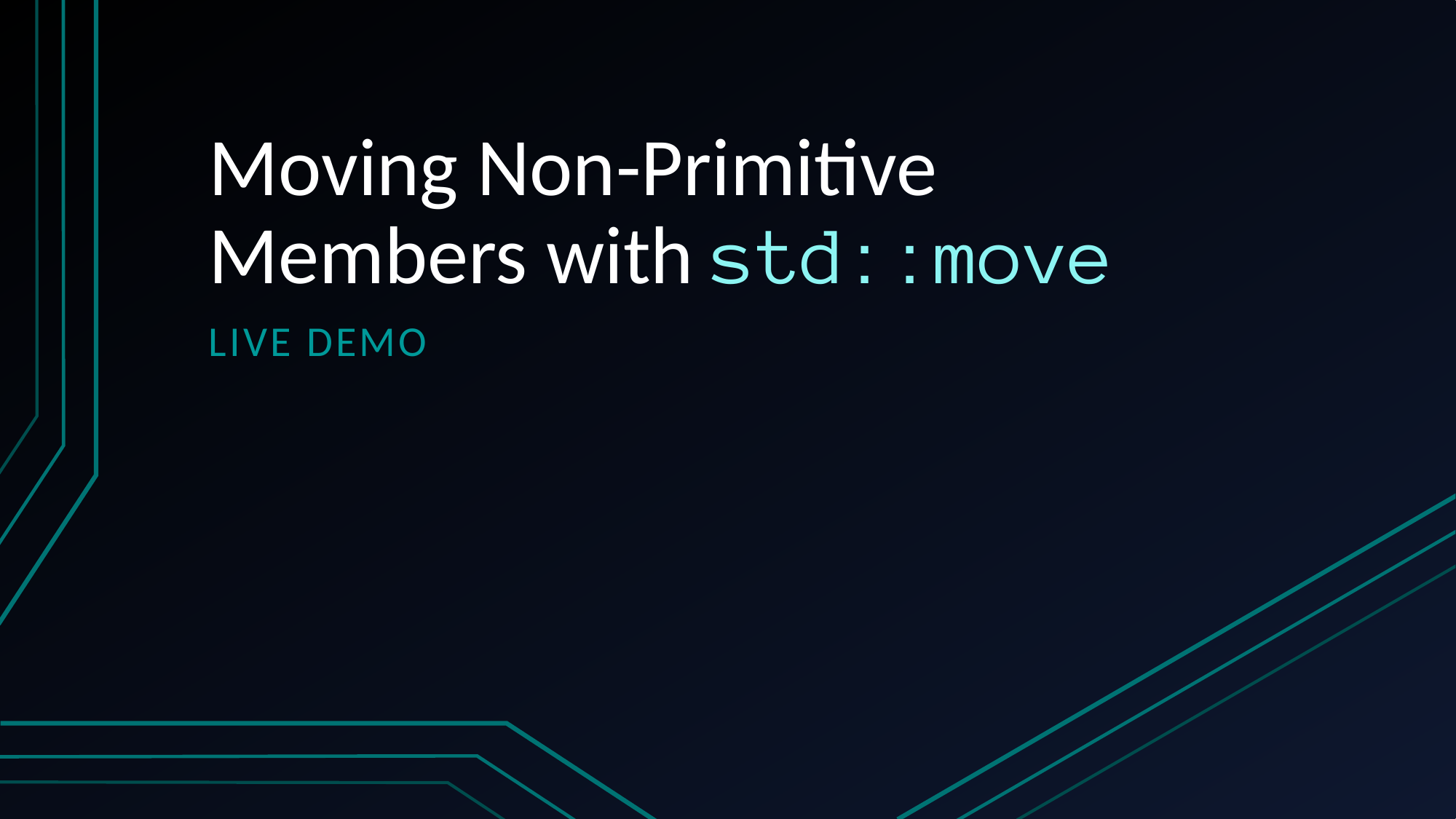

# Moving Non-Primitive  Members with std::move
Live Demo